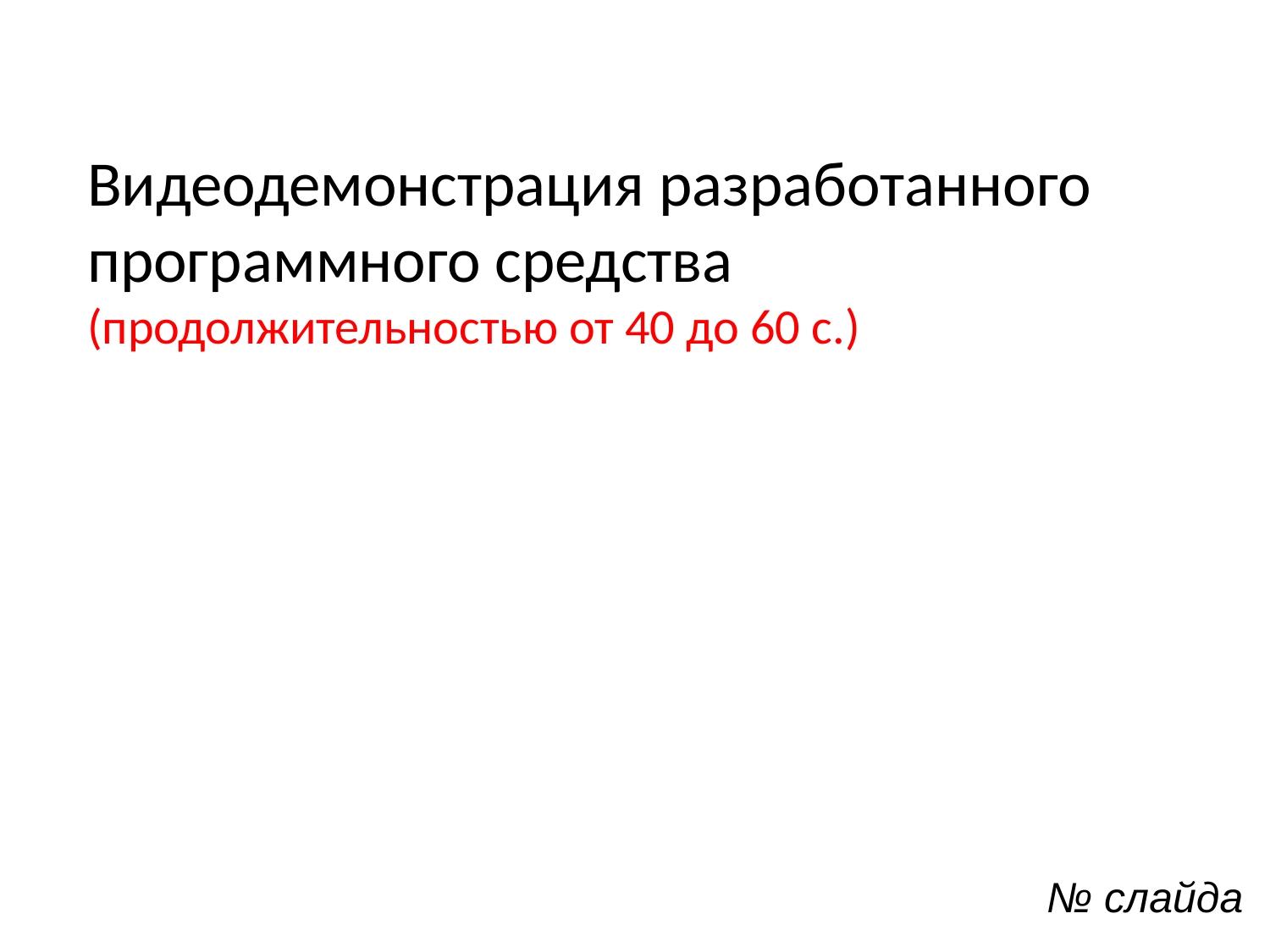

Видеодемонстрация разработанного программного средства
(продолжительностью от 40 до 60 с.)
#

№ слайда